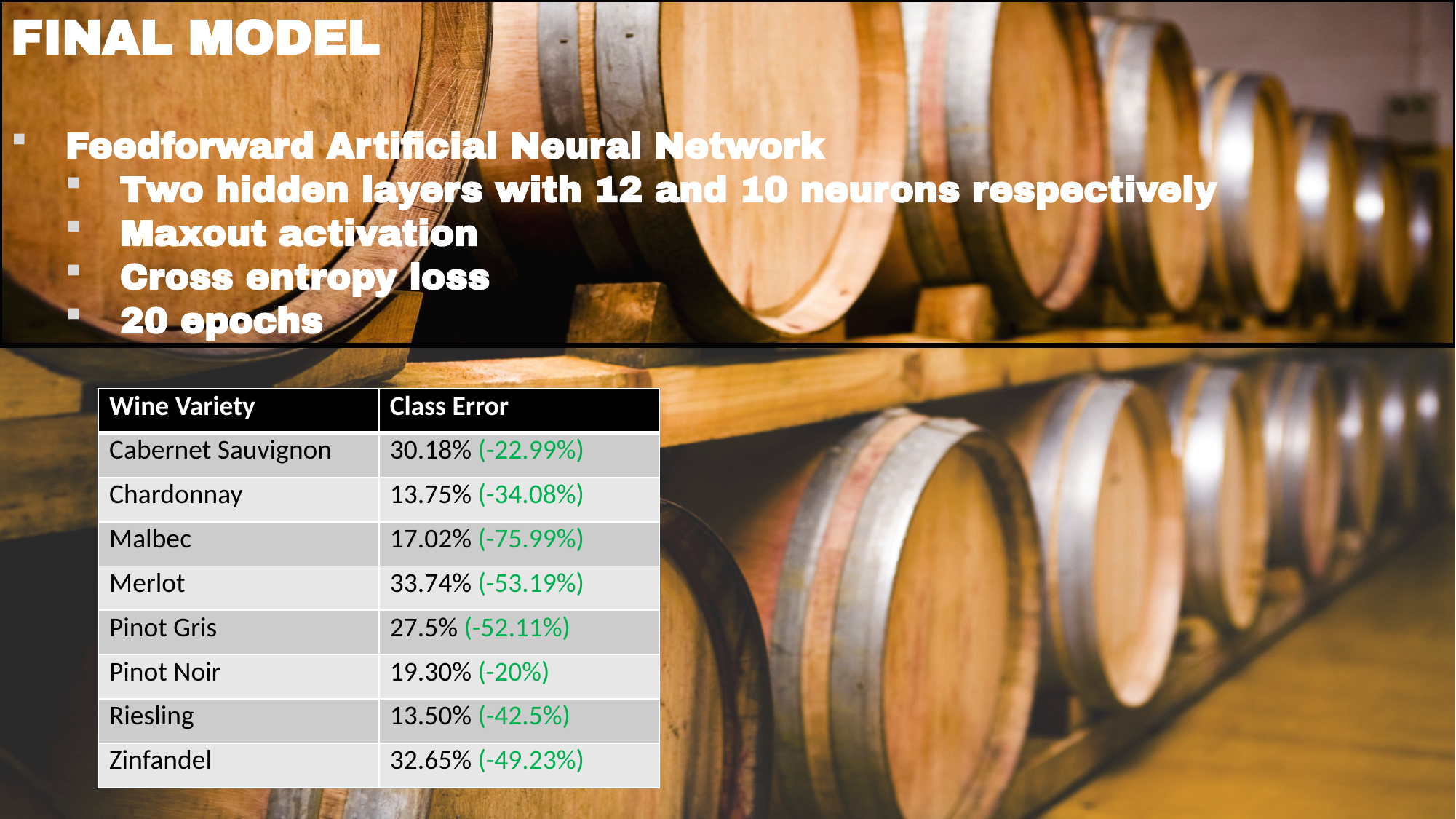

FINAL MODEL
Feedforward Artificial Neural Network
Two hidden layers with 12 and 10 neurons respectively
Maxout activation
Cross entropy loss
20 epochs
| Wine Variety | Class Error |
| --- | --- |
| Cabernet Sauvignon | 30.18% (-22.99%) |
| Chardonnay | 13.75% (-34.08%) |
| Malbec | 17.02% (-75.99%) |
| Merlot | 33.74% (-53.19%) |
| Pinot Gris | 27.5% (-52.11%) |
| Pinot Noir | 19.30% (-20%) |
| Riesling | 13.50% (-42.5%) |
| Zinfandel | 32.65% (-49.23%) |